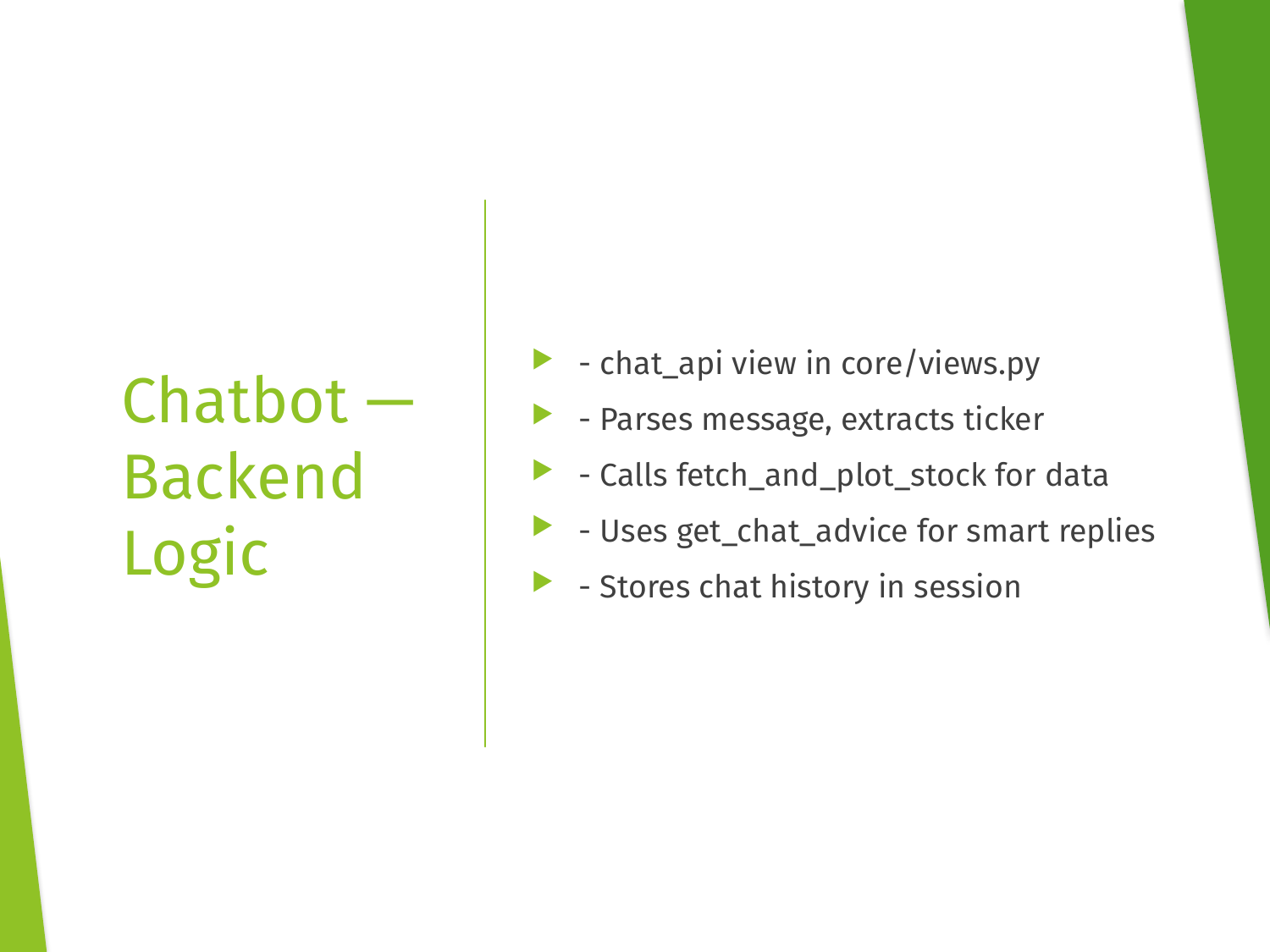

- chat_api view in core/views.py
- Parses message, extracts ticker
- Calls fetch_and_plot_stock for data
- Uses get_chat_advice for smart replies
- Stores chat history in session
# Chatbot — Backend Logic